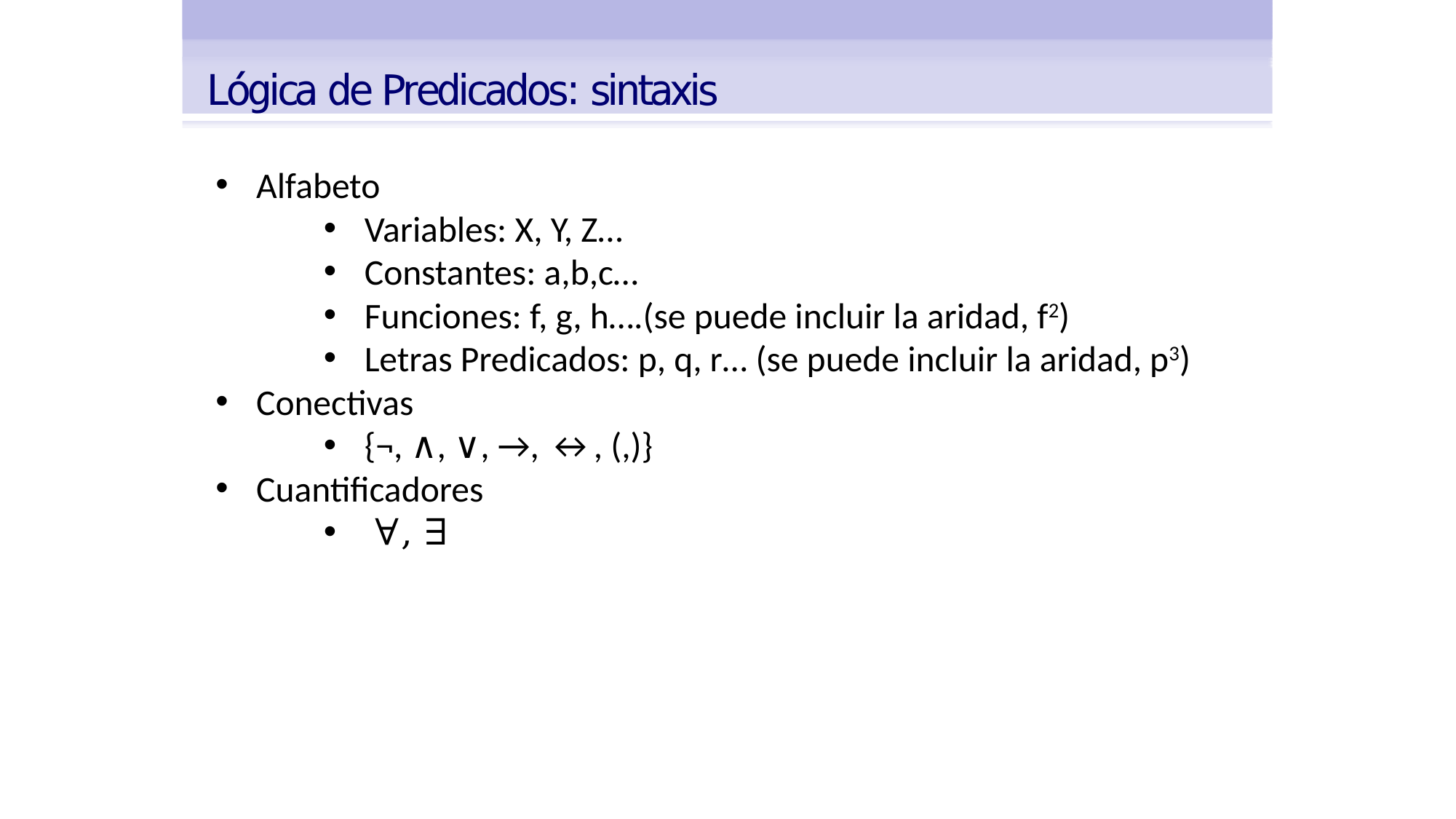

Lógica de Predicados: sintaxis

Alfabeto
Variables: X, Y, Z…
Constantes: a,b,c…
Funciones: f, g, h….(se puede incluir la aridad, f2)
Letras Predicados: p, q, r… (se puede incluir la aridad, p3)
Conectivas
{¬, ∧, ∨, →, ↔, (,)}
Cuantificadores
 ∀, ∃